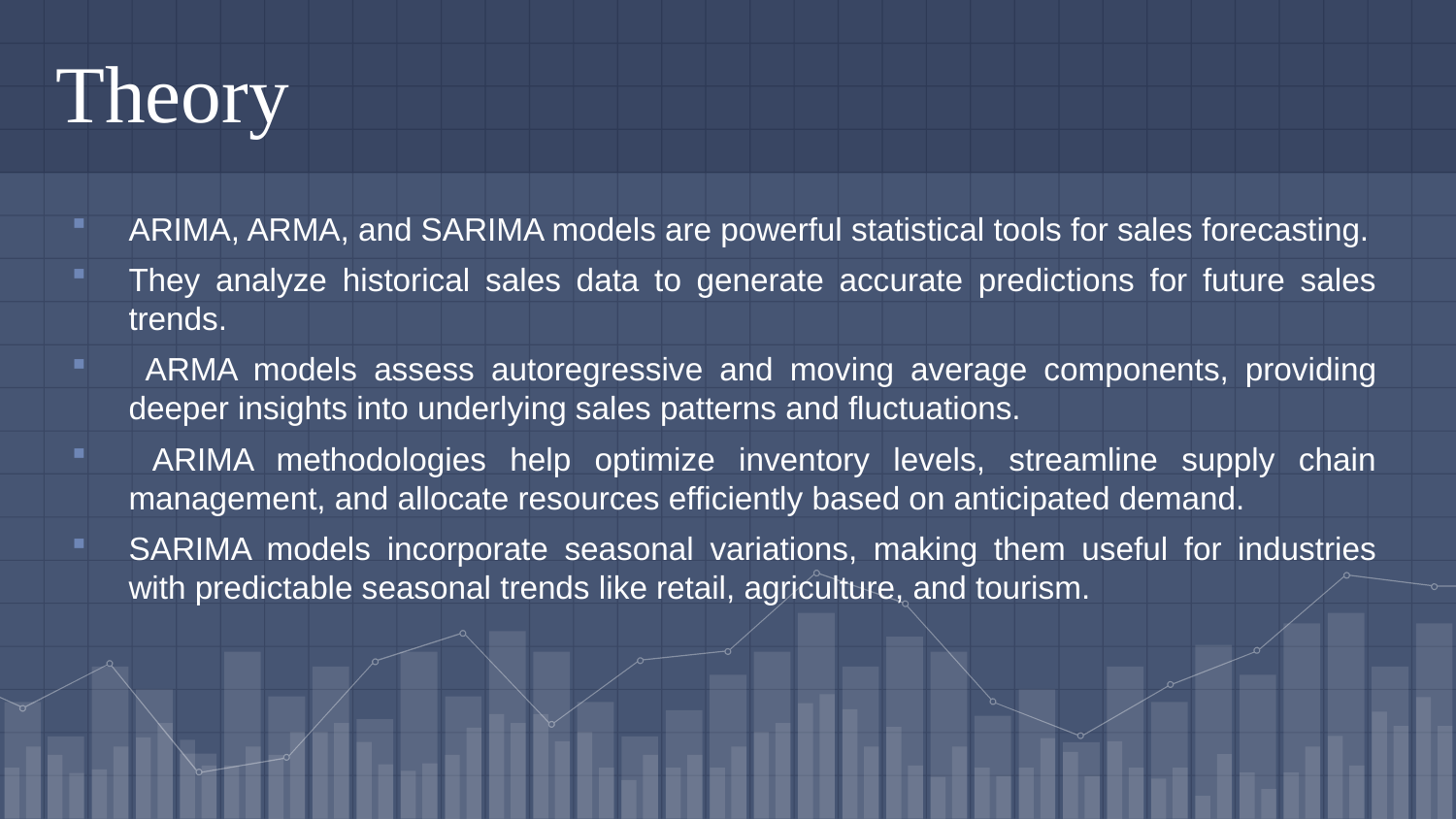

# Theory
ARIMA, ARMA, and SARIMA models are powerful statistical tools for sales forecasting.
They analyze historical sales data to generate accurate predictions for future sales trends.
 ARMA models assess autoregressive and moving average components, providing deeper insights into underlying sales patterns and fluctuations.
 ARIMA methodologies help optimize inventory levels, streamline supply chain management, and allocate resources efficiently based on anticipated demand.
SARIMA models incorporate seasonal variations, making them useful for industries with predictable seasonal trends like retail, agriculture, and tourism.